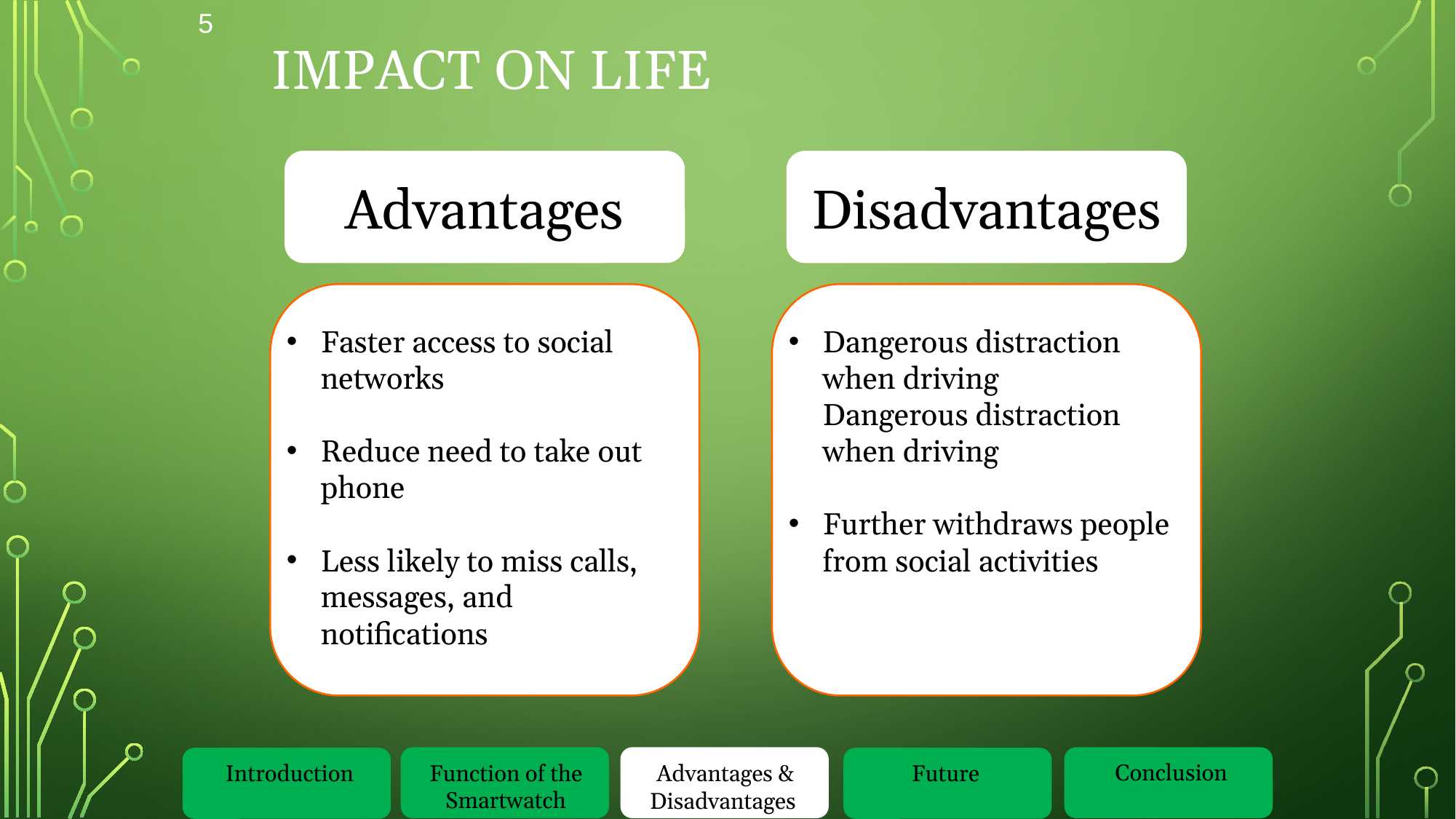

5
# Impact on Life
Disadvantages
Advantages

Faster access to social networks
Reduce need to take out phone
Less likely to miss calls, messages, and notifications

Dangerous distraction when driving
Dangerous distraction when driving
Further withdraws people from social activities
Further withdraws people from social activities

Conclusion
Introduction
Function of the Smartwatch
Future
Advantages & Disadvantages